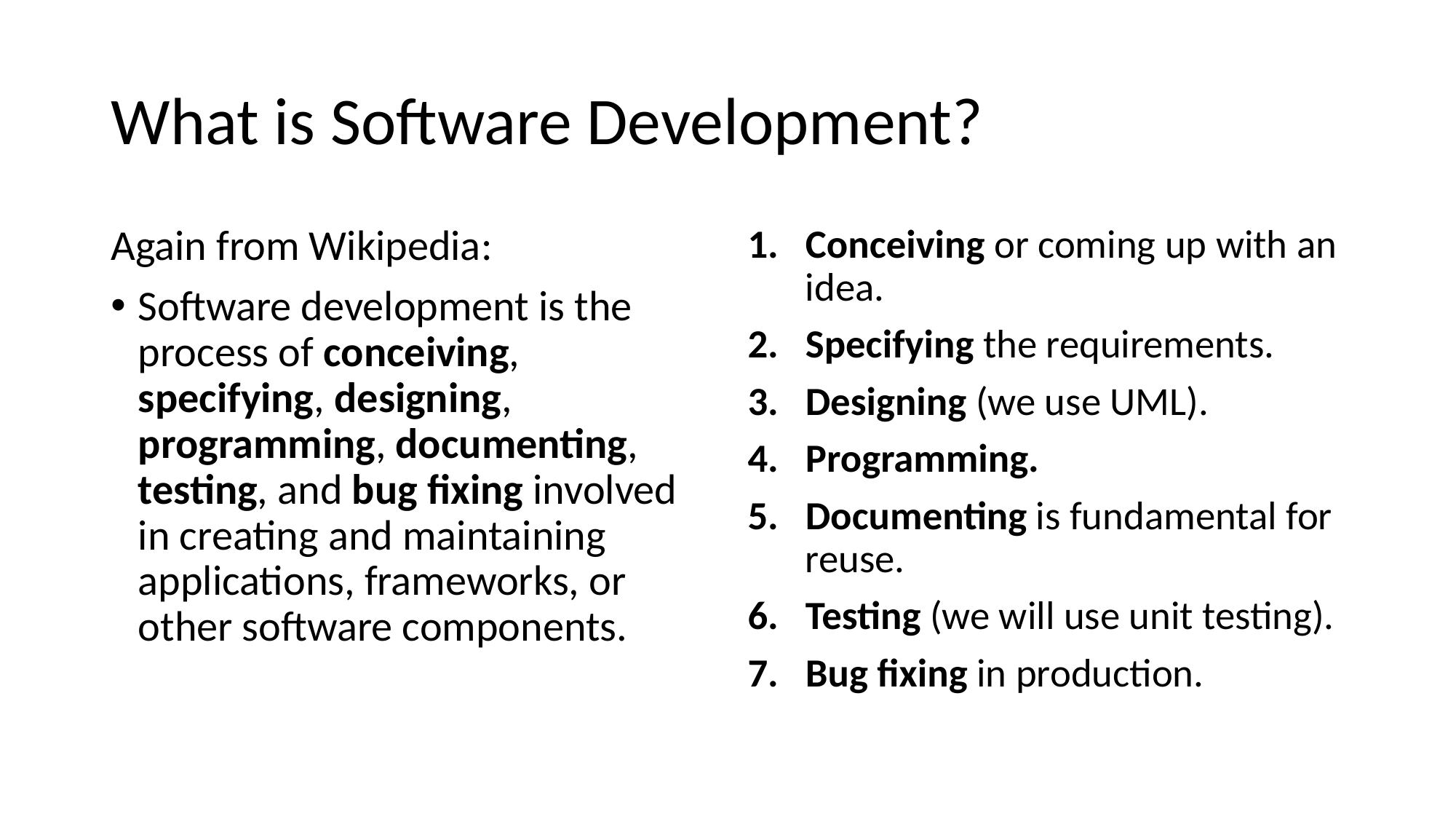

# What is Software Development?
Again from Wikipedia:
Software development is the process of conceiving, specifying, designing, programming, documenting, testing, and bug fixing involved in creating and maintaining applications, frameworks, or other software components.
Conceiving or coming up with an idea.
Specifying the requirements.
Designing (we use UML).
Programming.
Documenting is fundamental for reuse.
Testing (we will use unit testing).
Bug fixing in production.